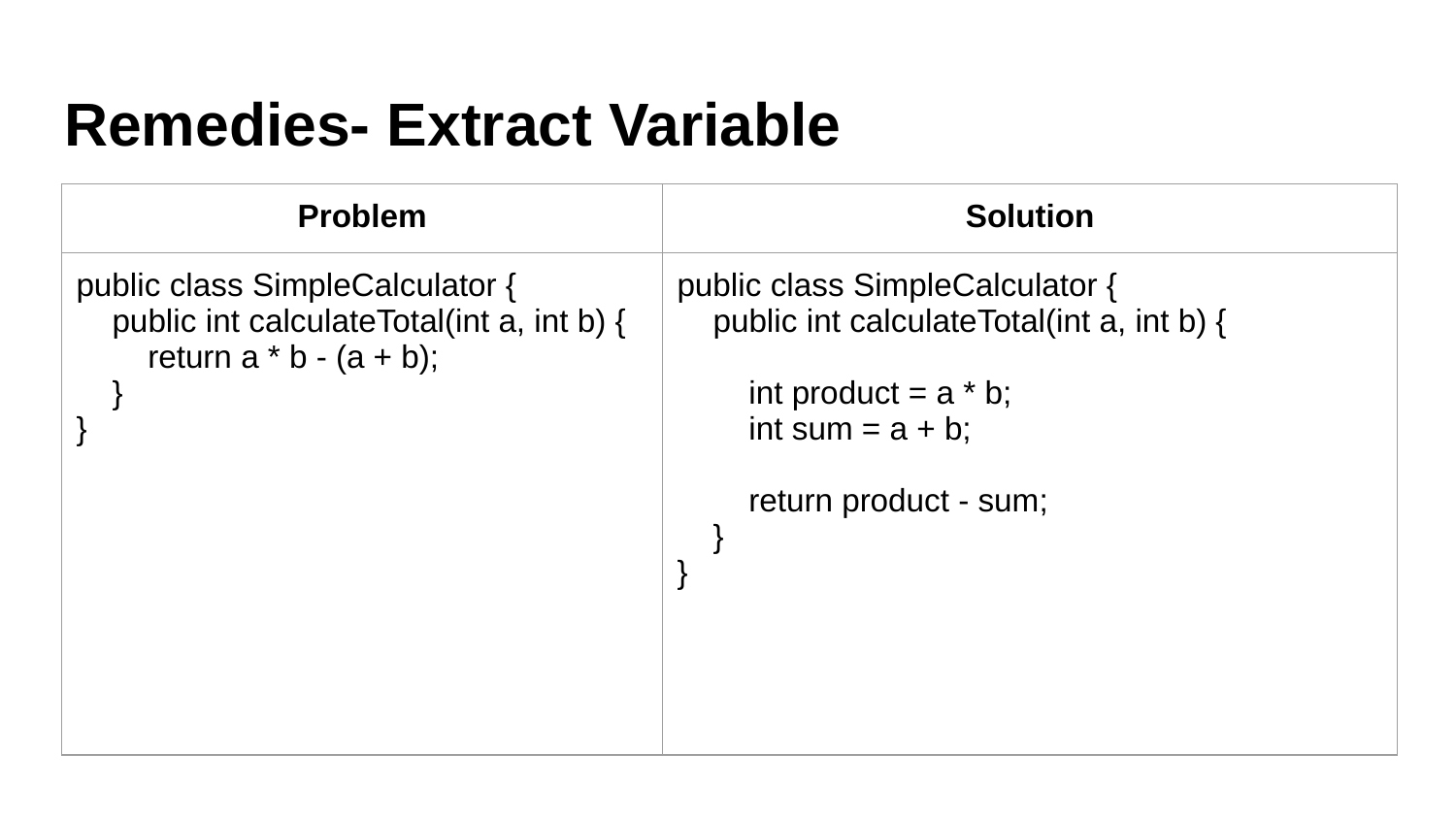

# Remedies- Extract Variable
| Problem | Solution |
| --- | --- |
| public class SimpleCalculator { public int calculateTotal(int a, int b) { return a \* b - (a + b); } } | public class SimpleCalculator { public int calculateTotal(int a, int b) { int product = a \* b; int sum = a + b; return product - sum; } } |